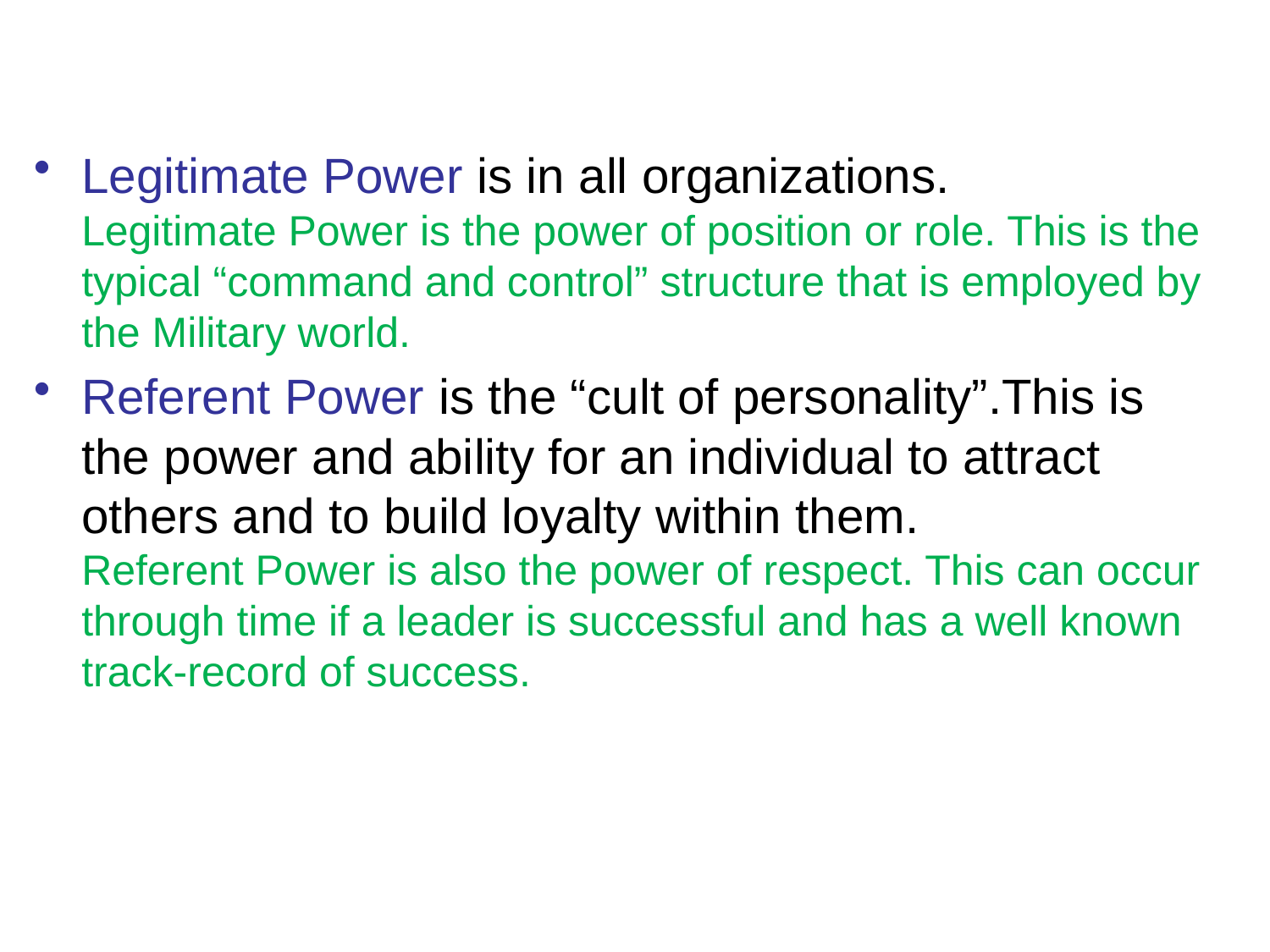

#
Legitimate Power is in all organizations.
Legitimate Power is the power of position or role. This is the typical “command and control” structure that is employed by the Military world.
Referent Power is the “cult of personality”.This is the power and ability for an individual to attract others and to build loyalty within them.
Referent Power is also the power of respect. This can occur through time if a leader is successful and has a well known track-record of success.